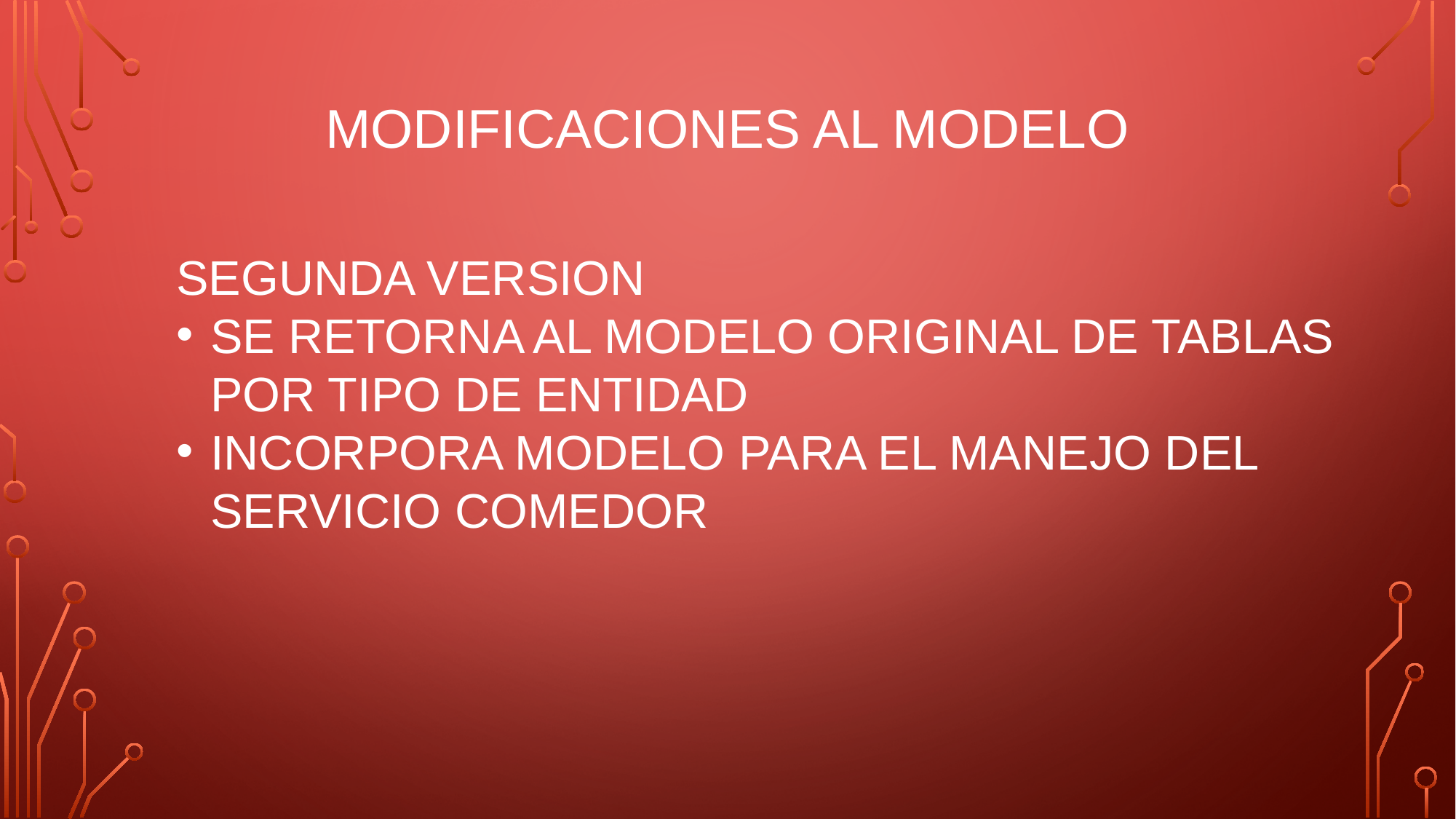

# MODIFICACIONES AL MODELO
SEGUNDA VERSION
SE RETORNA AL MODELO ORIGINAL DE TABLAS POR TIPO DE ENTIDAD
INCORPORA MODELO PARA EL MANEJO DEL SERVICIO COMEDOR